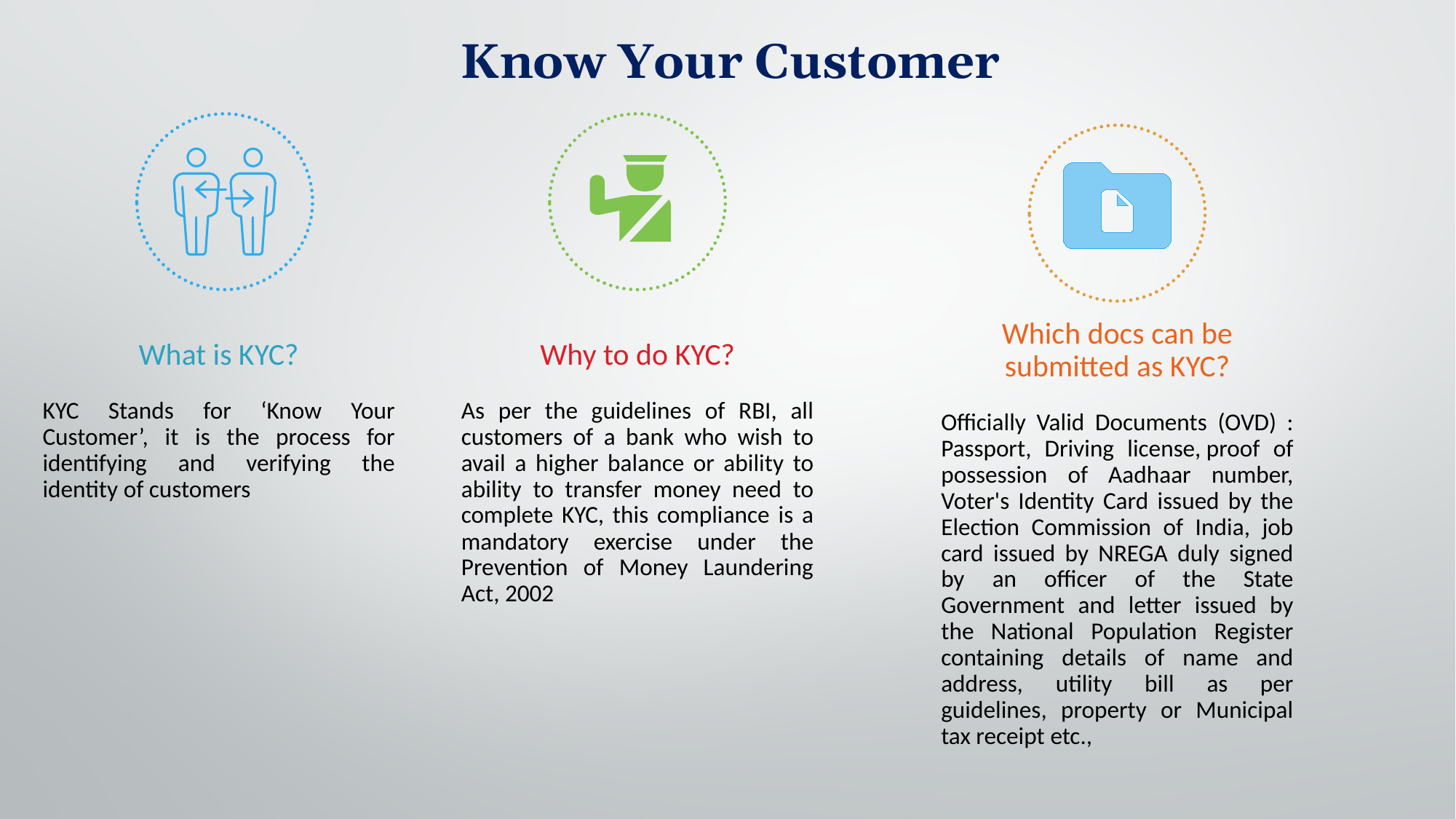

# Know Your Customer

Which docs can be submitted as KYC?

Officially Valid Documents (OVD) : Passport, Driving license, proof of possession of Aadhaar number, Voter's Identity Card issued by the Election Commission of India, job card issued by NREGA duly signed by an officer of the State Government and letter issued by the National Population Register containing details of name and address, utility bill as per guidelines, property or Municipal tax receipt etc.,
What is KYC?

KYC Stands for ‘Know Your Customer’, it is the process for identifying and verifying the identity of customers
Why to do KYC?

As per the guidelines of RBI, all customers of a bank who wish to avail a higher balance or ability to ability to transfer money need to complete KYC, this compliance is a mandatory exercise under the Prevention of Money Laundering Act, 2002